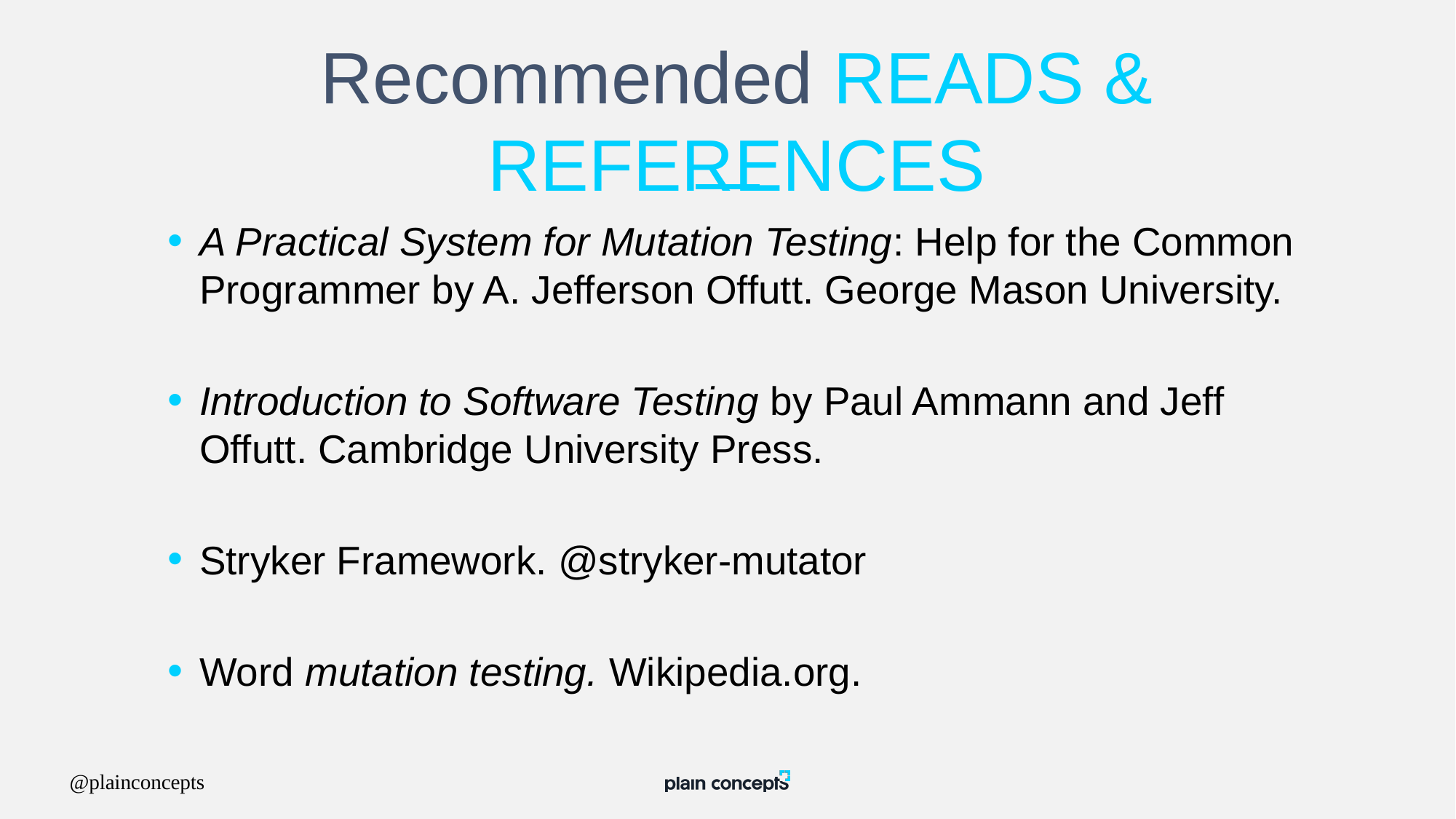

# Recommended READS & REFERENCES
A Practical System for Mutation Testing: Help for the Common Programmer by A. Jefferson Offutt. George Mason University.

Introduction to Software Testing by Paul Ammann and Jeff Offutt. Cambridge University Press.

Stryker Framework. @stryker-mutator

Word mutation testing. Wikipedia.org.
@plainconcepts